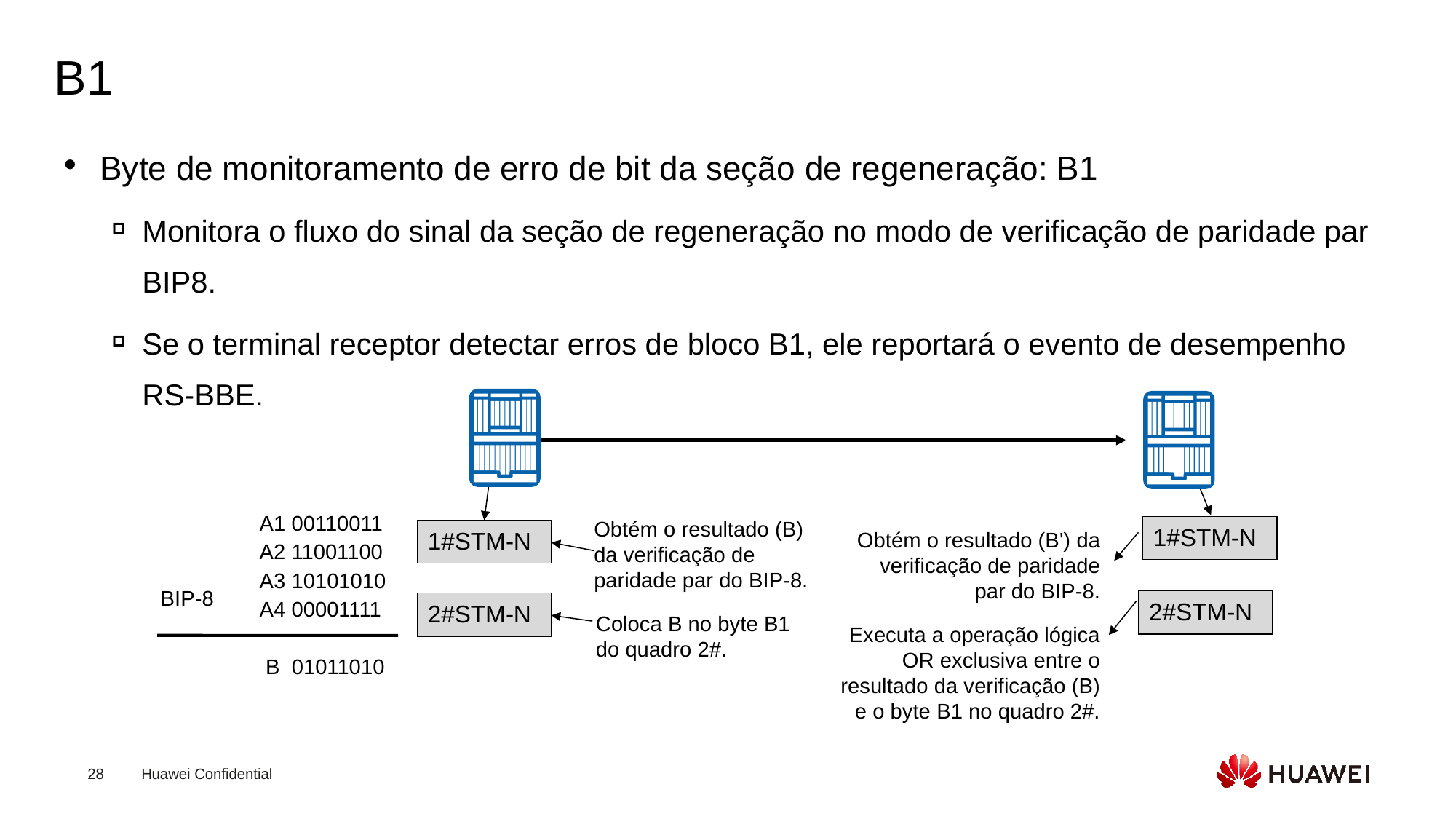

# B1
Byte de monitoramento de erro de bit da seção de regeneração: B1
Monitora o fluxo do sinal da seção de regeneração no modo de verificação de paridade par BIP8.
Se o terminal receptor detectar erros de bloco B1, ele reportará o evento de desempenho RS-BBE.

A1 00110011
A2 11001100
A3 10101010
A4 00001111

 B  01011010
BIP-8

Obtém o resultado (B) da verificação de paridade par do BIP-8.
1#STM-N
1#STM-N
Obtém o resultado (B') da verificação de paridade par do BIP-8.
2#STM-N
2#STM-N
Coloca B no byte B1 do quadro 2#.
Executa a operação lógica OR exclusiva entre o resultado da verificação (B) e o byte B1 no quadro 2#.